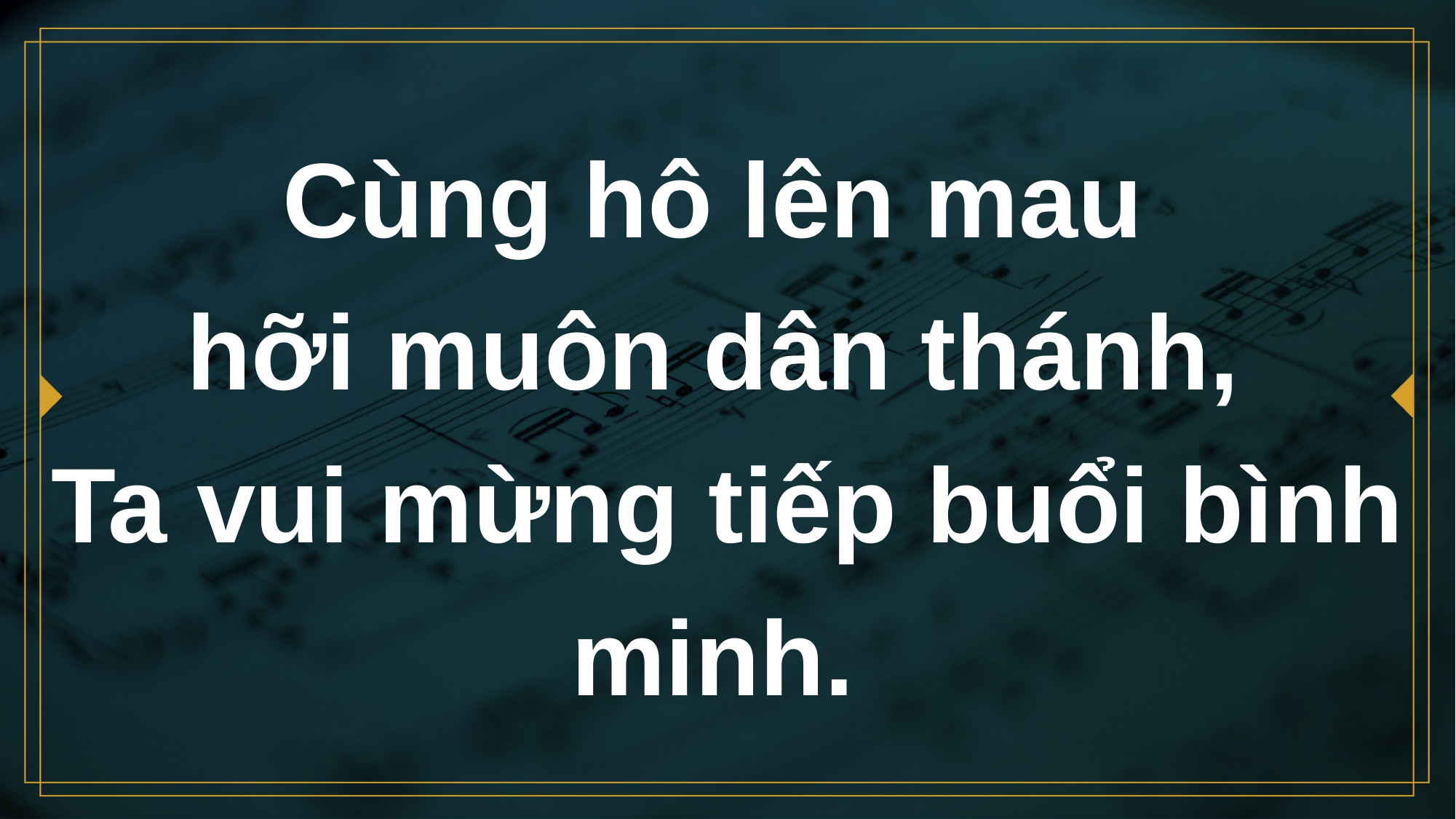

# Cùng hô lên mau hỡi muôn dân thánh, Ta vui mừng tiếp buổi bình minh.